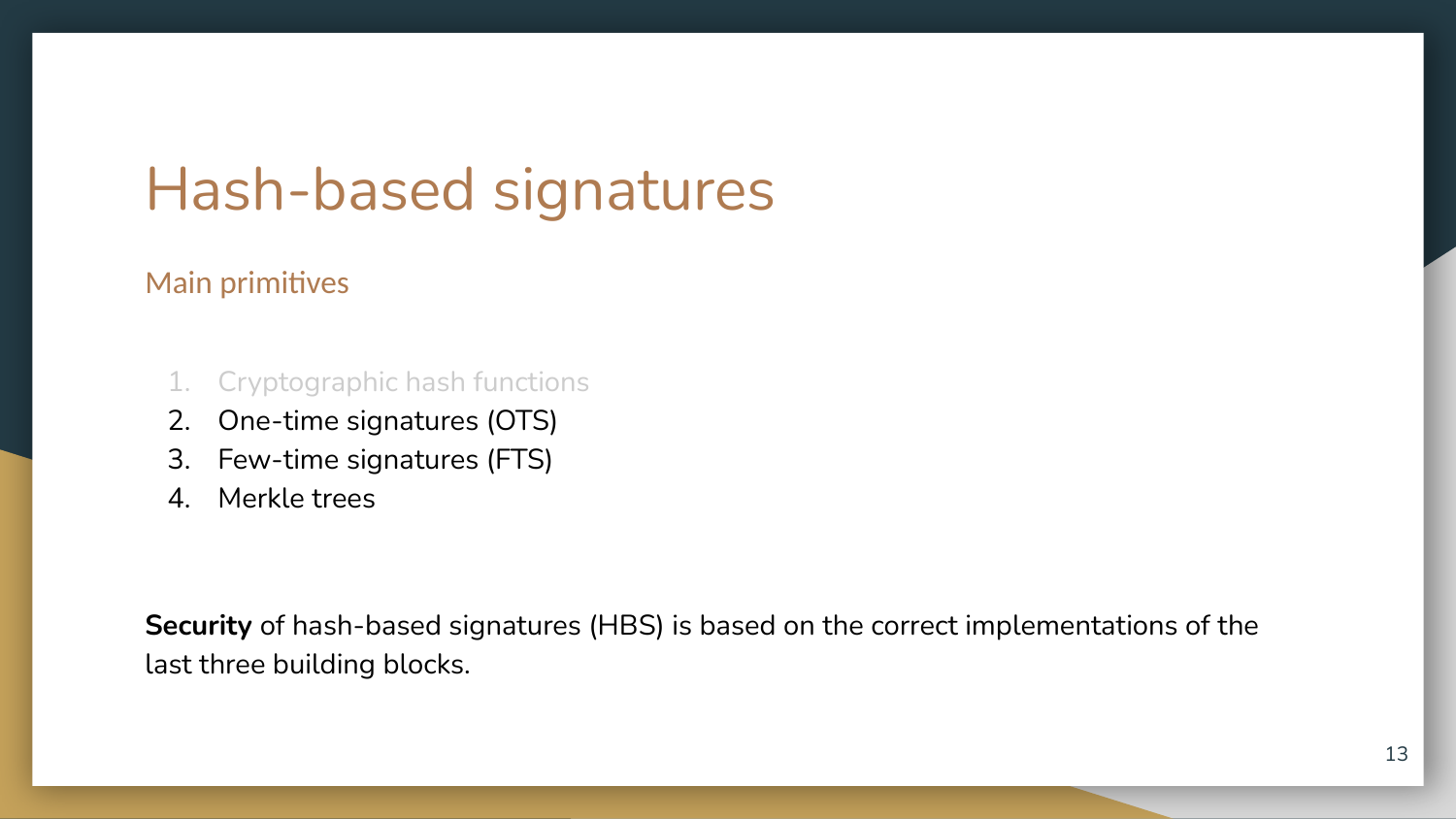

# Hash-based signatures
Main primitives
Cryptographic hash functions
One-time signatures (OTS)
Few-time signatures (FTS)
Merkle trees

Security of hash-based signatures (HBS) is based on the correct implementations of the last three building blocks.
13